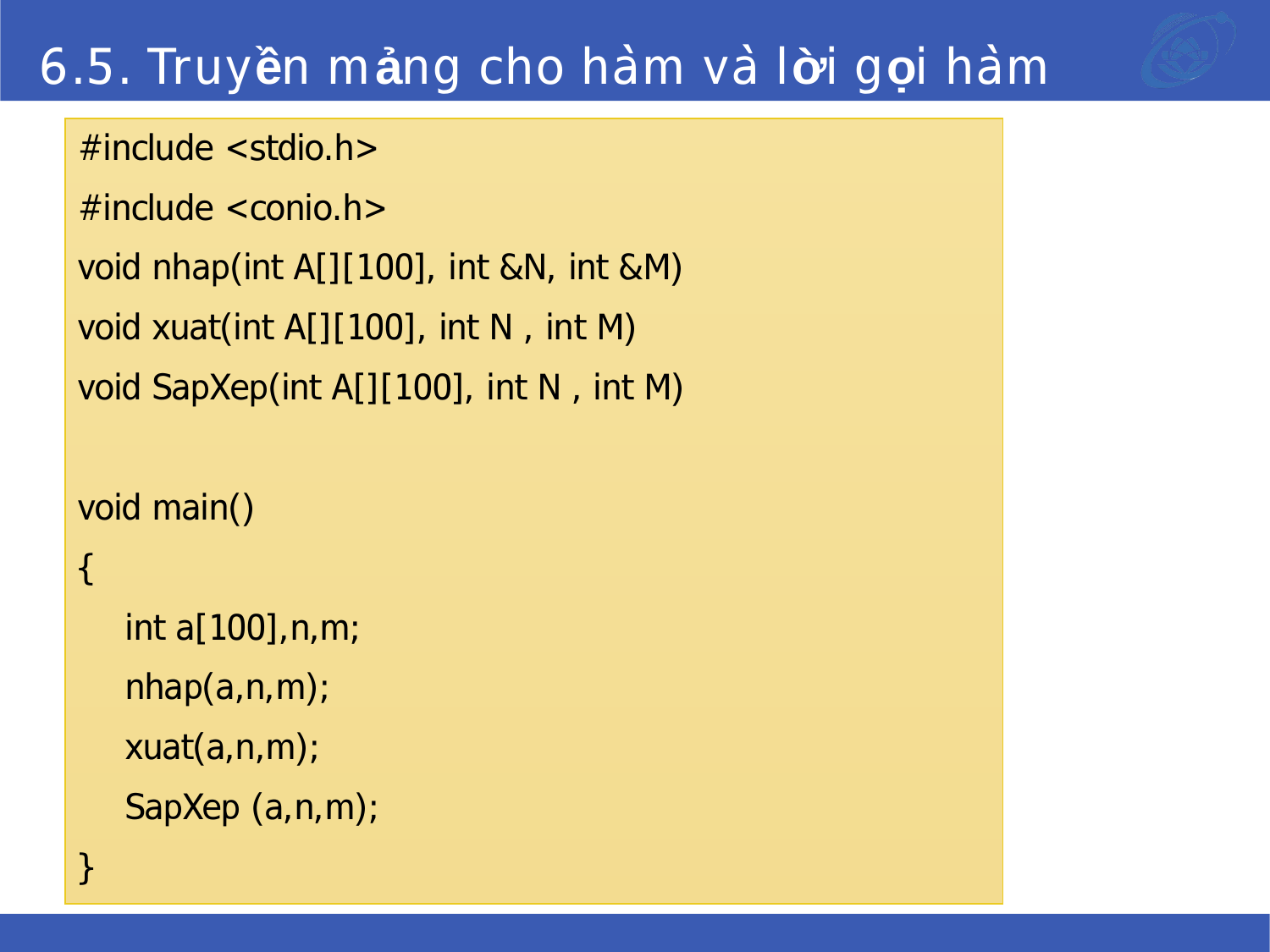

# 6.5. Truyền mảng cho hàm và lời gọi hàm
#include <stdio.h>
#include <conio.h>
void nhap(int A[][100], int &N, int &M)
void xuat(int A[][100], int N , int M)
void SapXep(int A[][100], int N , int M)

void main()
{
	int a[100],n,m;
	nhap(a,n,m);
	xuat(a,n,m);
	SapXep (a,n,m);
}

12